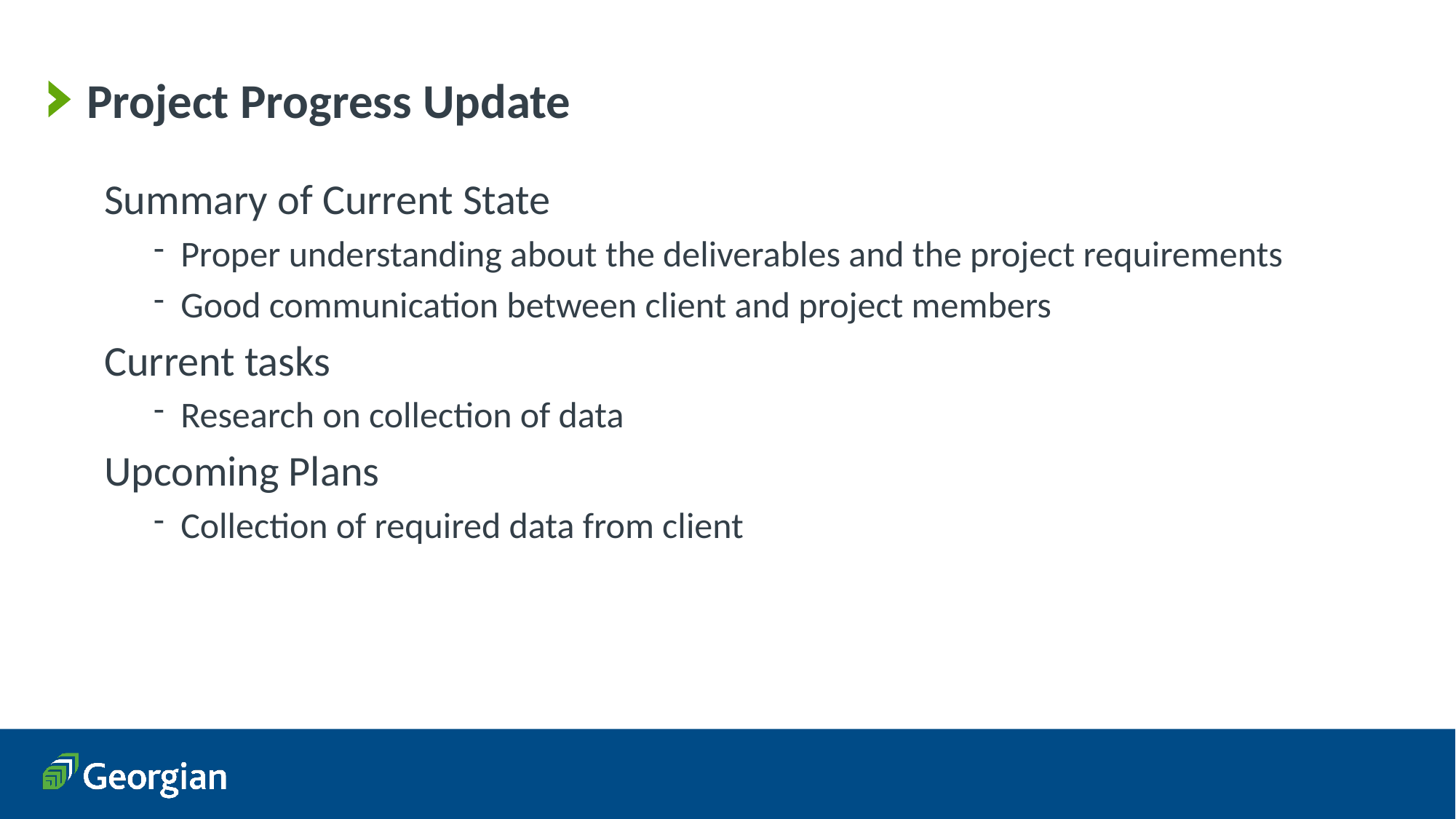

# Project Progress Update
Summary of Current State
Proper understanding about the deliverables and the project requirements
Good communication between client and project members
Current tasks
Research on collection of data
Upcoming Plans
Collection of required data from client